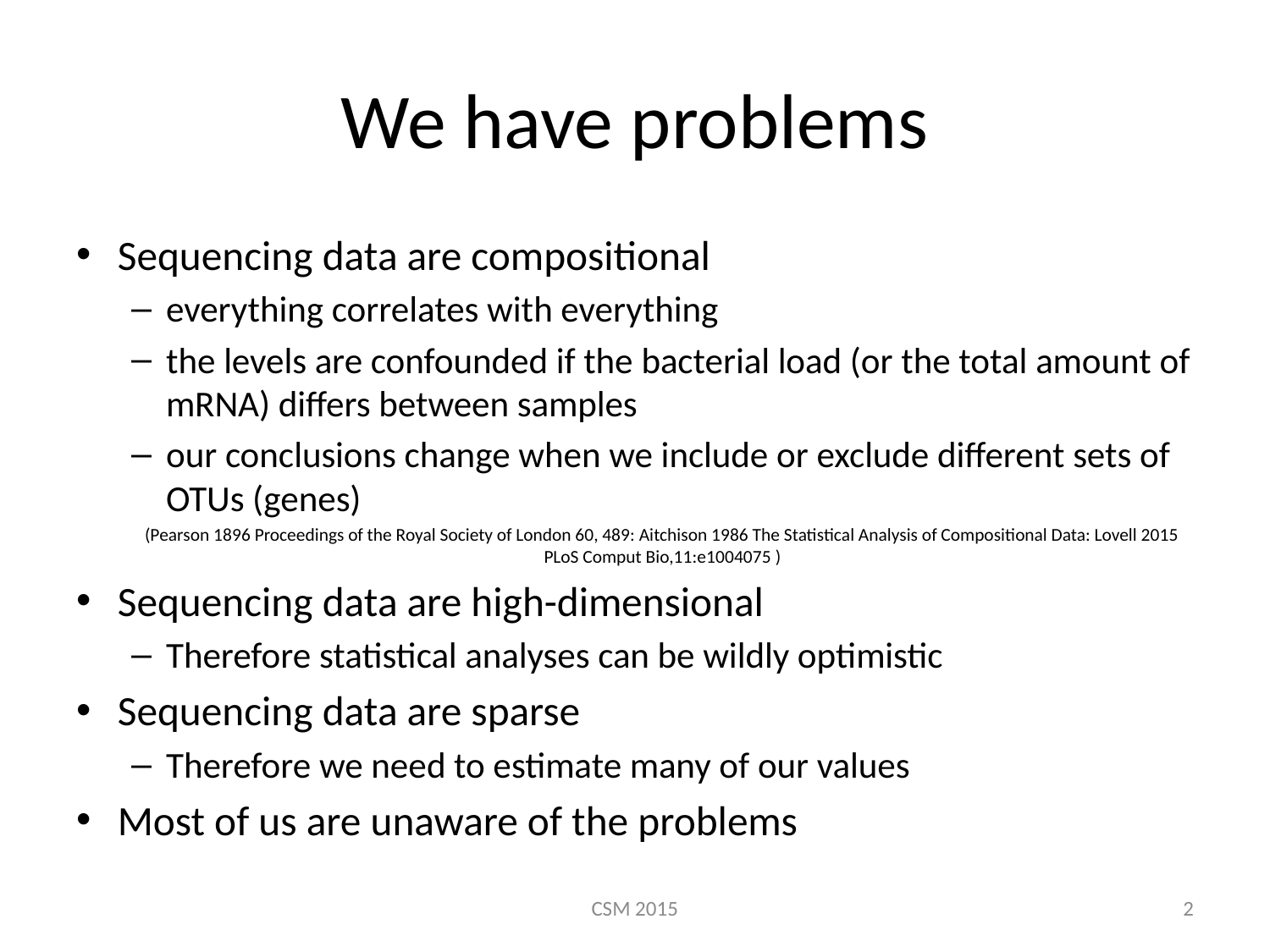

# We have problems
Sequencing data are compositional
everything correlates with everything
the levels are confounded if the bacterial load (or the total amount of mRNA) differs between samples
our conclusions change when we include or exclude different sets of OTUs (genes)
(Pearson 1896 Proceedings of the Royal Society of London 60, 489: Aitchison 1986 The Statistical Analysis of Compositional Data: Lovell 2015 PLoS Comput Bio,11:e1004075 )
Sequencing data are high-dimensional
Therefore statistical analyses can be wildly optimistic
Sequencing data are sparse
Therefore we need to estimate many of our values
Most of us are unaware of the problems

CSM 2015
2